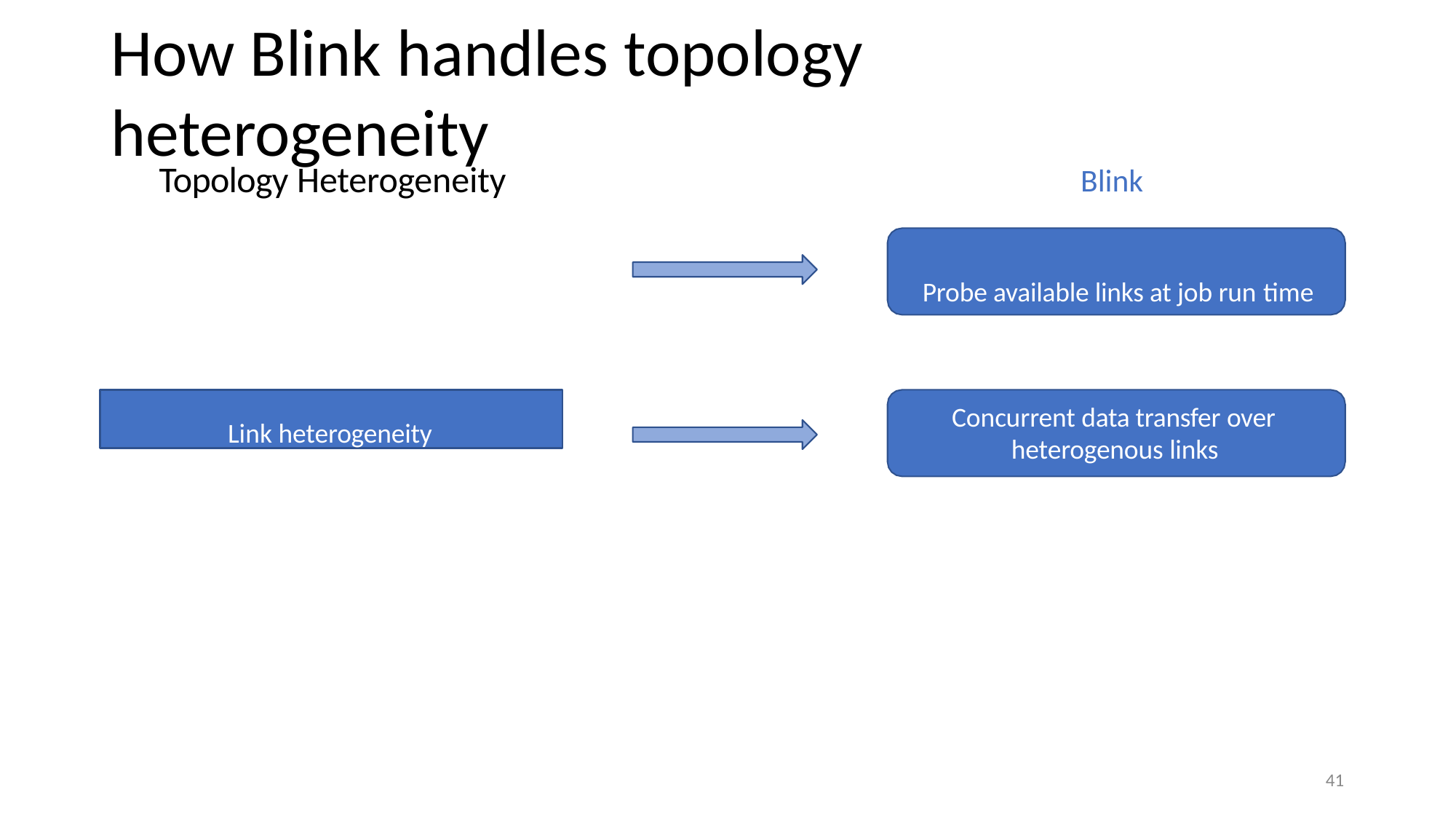

# How Blink handles topology heterogeneity
Topology Heterogeneity	Blink

Different server configurations	Probe available links at job run time

Link heterogeneity
Concurrent data transfer over  heterogenous links

41